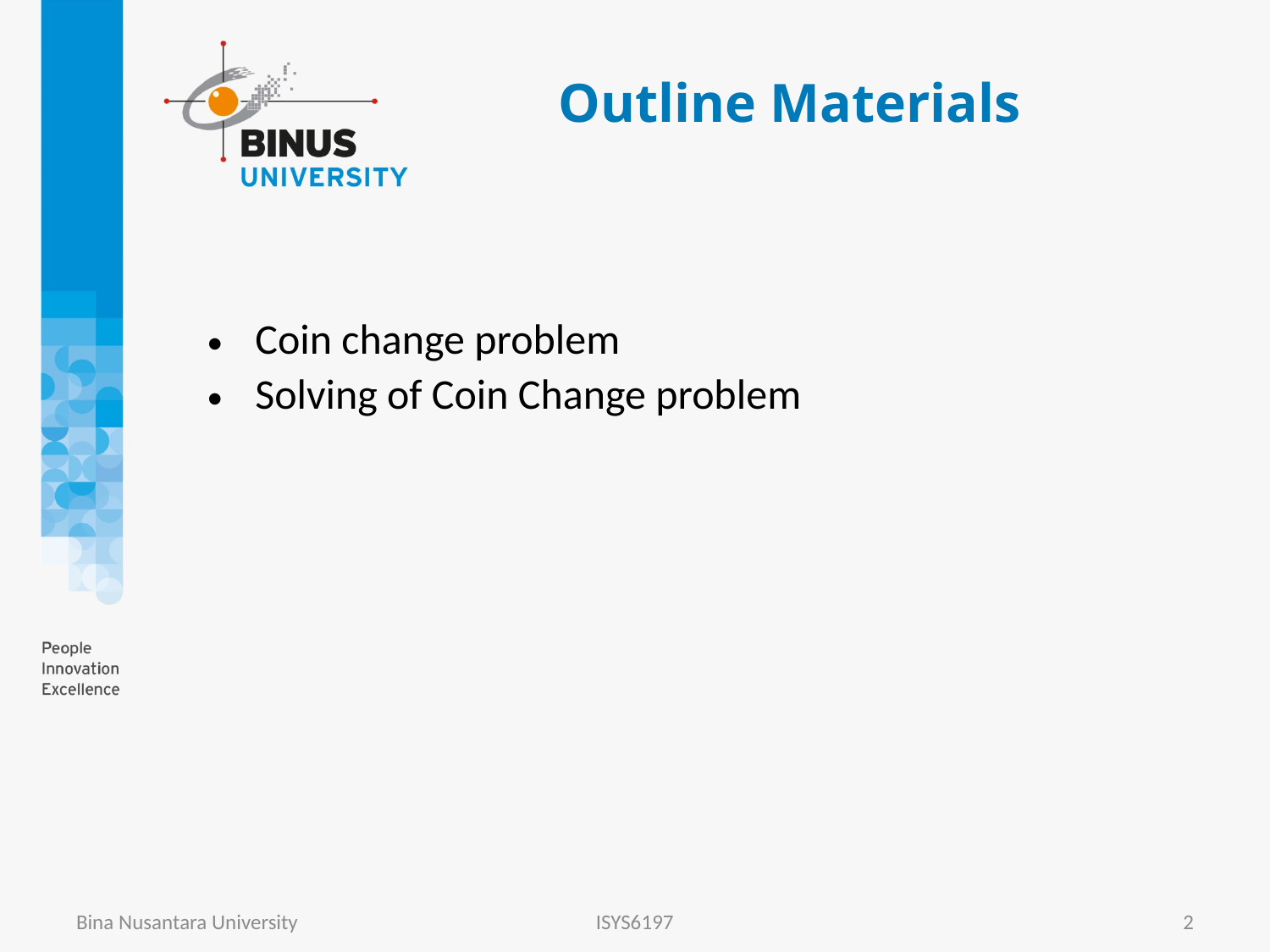

# Outline Materials
| Coin change problem |
| --- |
| Solving of Coin Change problem |
Bina Nusantara University
ISYS6197
2